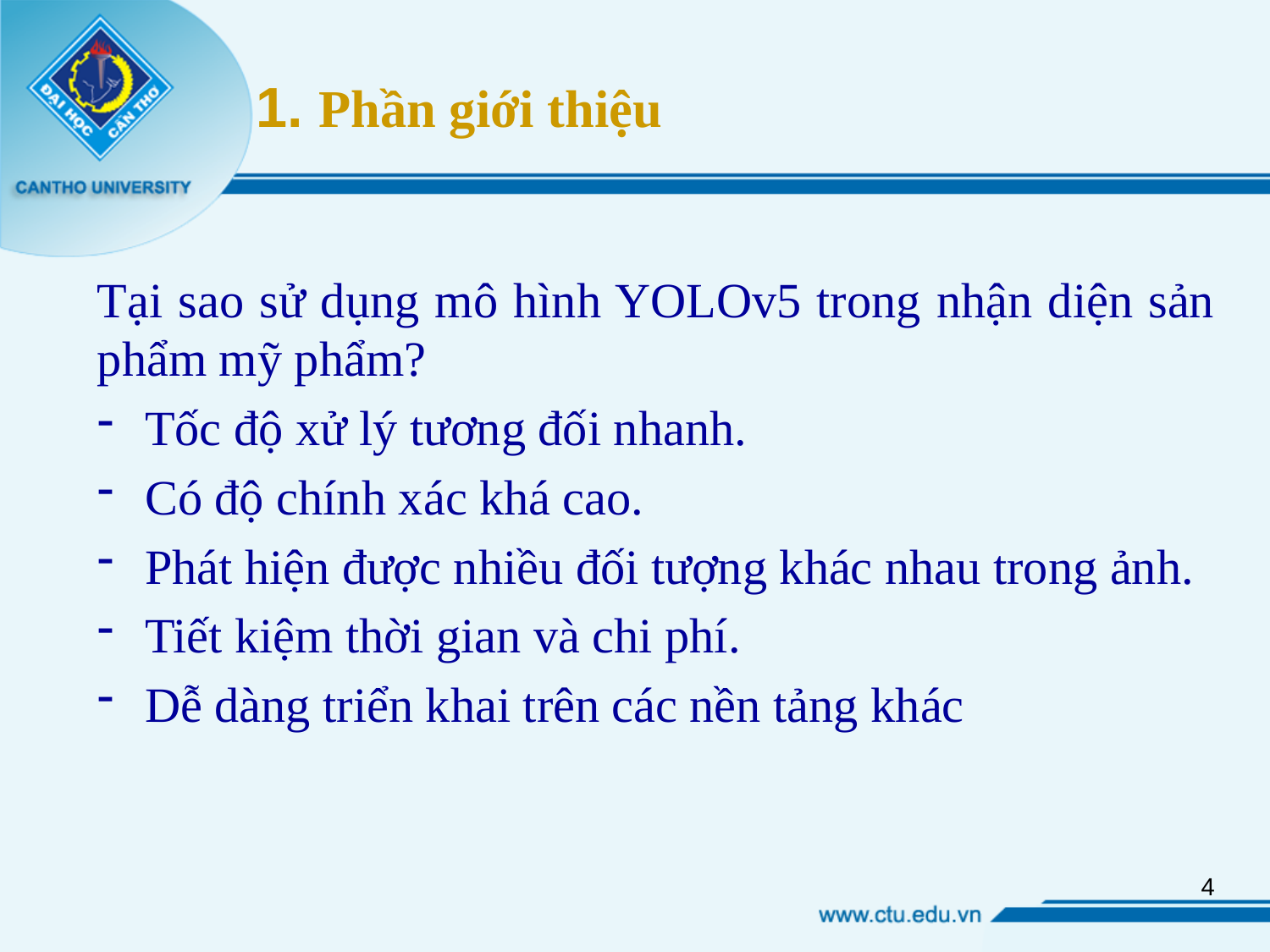

# 1. Phần giới thiệu
Tại sao sử dụng mô hình YOLOv5 trong nhận diện sản phẩm mỹ phẩm?
Tốc độ xử lý tương đối nhanh.
Có độ chính xác khá cao.
Phát hiện được nhiều đối tượng khác nhau trong ảnh.
Tiết kiệm thời gian và chi phí.
Dễ dàng triển khai trên các nền tảng khác
4